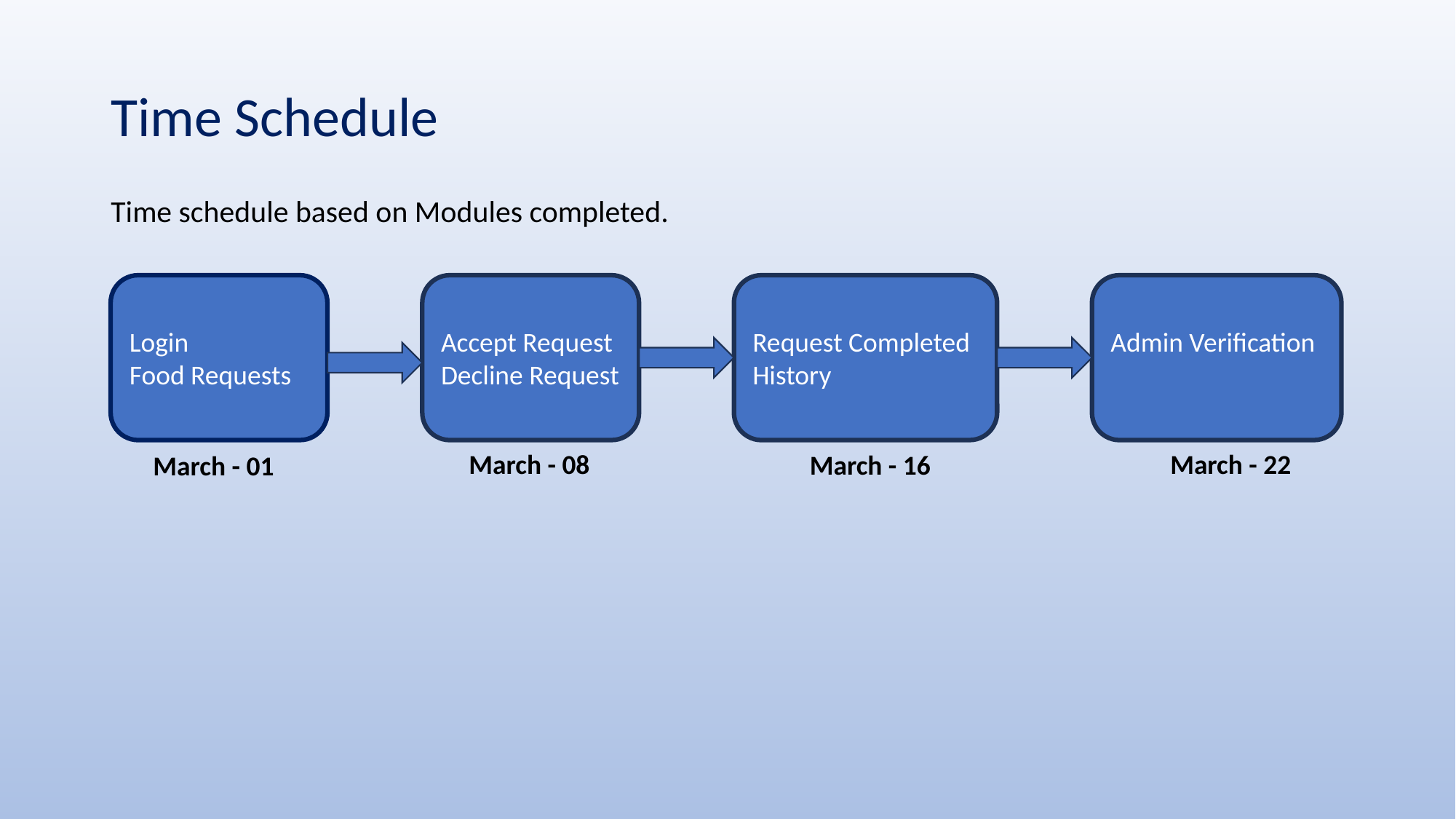

# Time Schedule
Time schedule based on Modules completed.
Login
Food Requests
Accept Request
Decline Request
Admin Verification

Request Completed
History

March - 08
March - 22
March - 16
March - 01